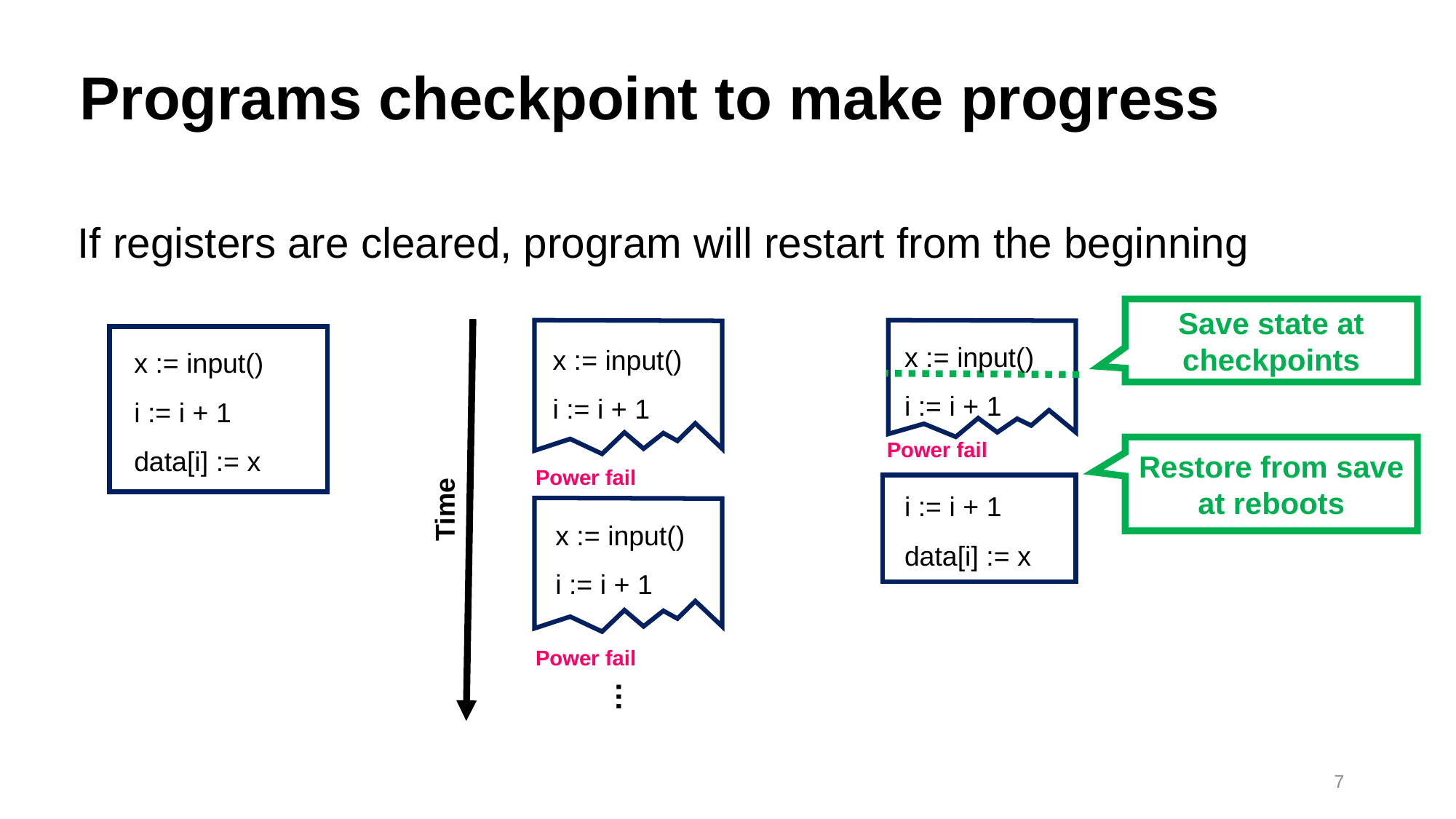

# Programs checkpoint to make progress
If registers are cleared, program will restart from the beginning
Save state at checkpoints
x := input()
i := i + 1

x := input()
i := i + 1
x := input()
i := i + 1
data[i] := x

Power fail
Restore from save at reboots
Time
Power fail
i := i + 1
data[i] := x

x := input()
i := i + 1

Power fail
…
7